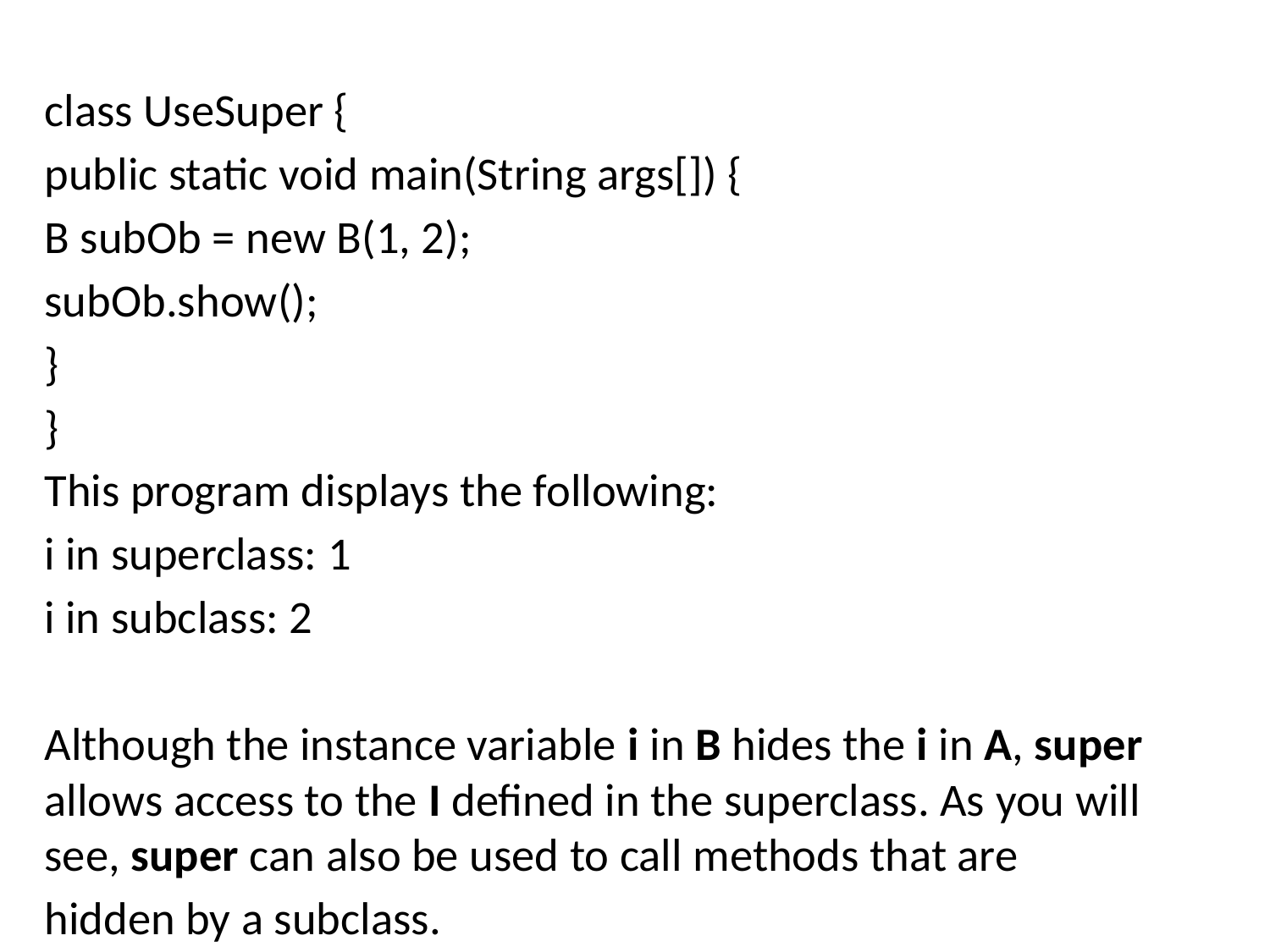

class UseSuper {
public static void main(String args[]) {
B subOb = new B(1, 2);
subOb.show();
}
}
This program displays the following:
i in superclass: 1
i in subclass: 2

Although the instance variable i in B hides the i in A, super allows access to the I defined in the superclass. As you will see, super can also be used to call methods that are
hidden by a subclass.